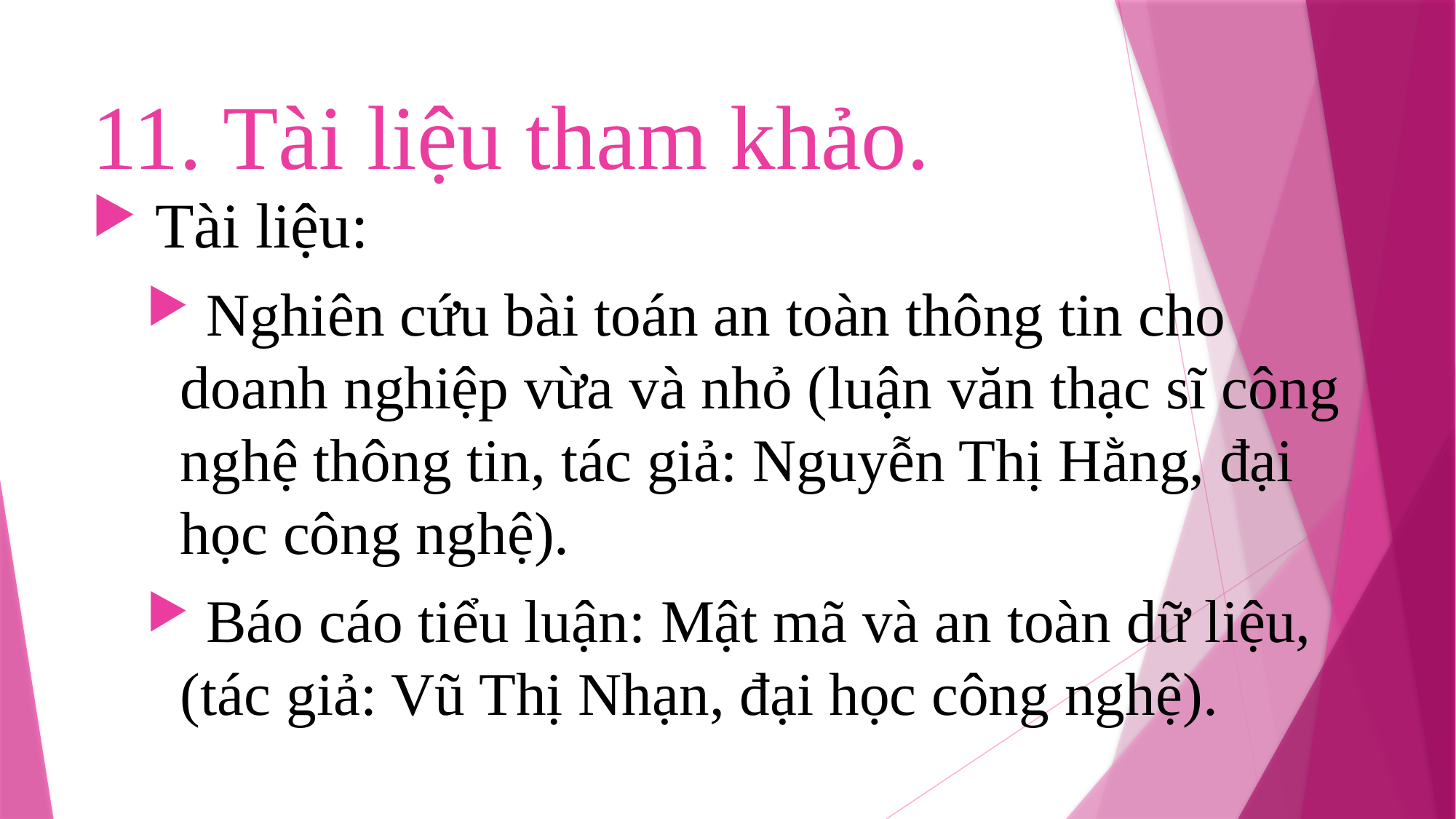

# 11. Tài liệu tham khảo.
 Tài liệu:
 Nghiên cứu bài toán an toàn thông tin cho doanh nghiệp vừa và nhỏ (luận văn thạc sĩ công nghệ thông tin, tác giả: Nguyễn Thị Hằng, đại học công nghệ).
 Báo cáo tiểu luận: Mật mã và an toàn dữ liệu, (tác giả: Vũ Thị Nhạn, đại học công nghệ).